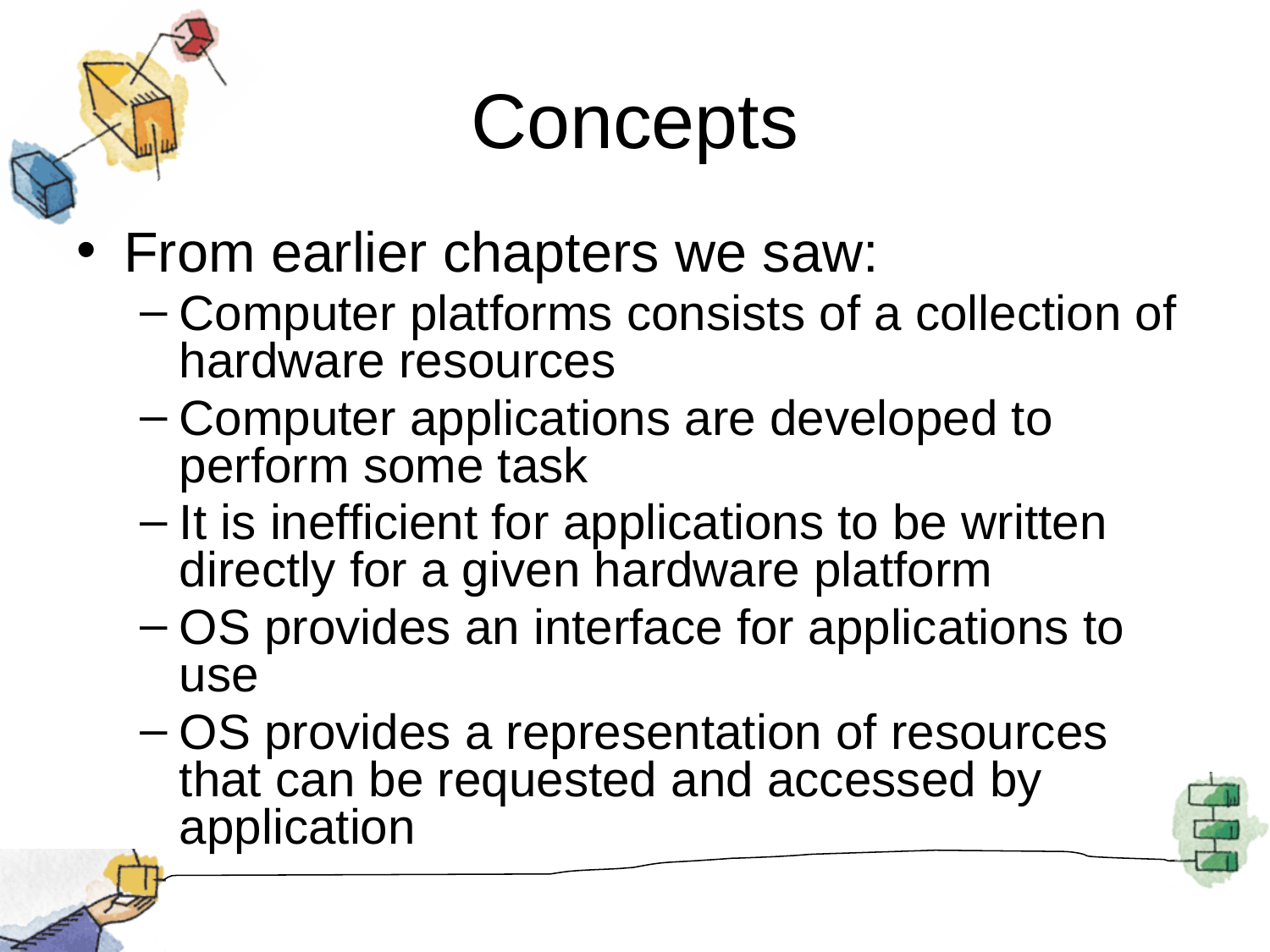

# Concepts
From earlier chapters we saw:
Computer platforms consists of a collection of hardware resources
Computer applications are developed to perform some task
It is inefficient for applications to be written directly for a given hardware platform
OS provides an interface for applications to use
OS provides a representation of resources that can be requested and accessed by application